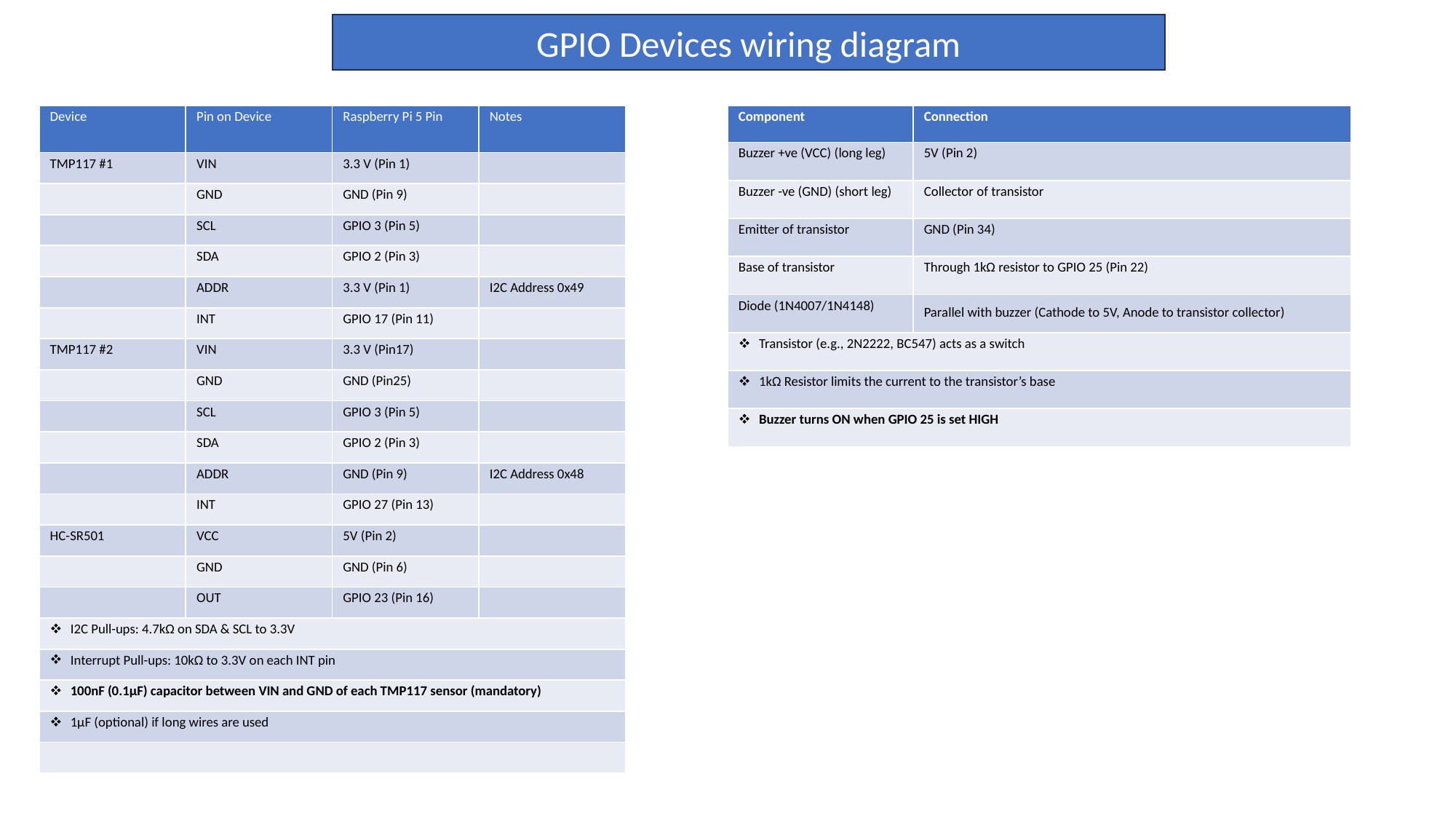

GPIO Devices wiring diagram
| Device | Pin on Device | Raspberry Pi 5 Pin | Notes |
| --- | --- | --- | --- |
| TMP117 #1 | VIN | 3.3 V (Pin 1) |  |
|  | GND | GND (Pin 9) |  |
|  | SCL | GPIO 3 (Pin 5) |  |
|  | SDA | GPIO 2 (Pin 3) |  |
|  | ADDR | 3.3 V (Pin 1) | I2C Address 0x49 |
|  | INT | GPIO 17 (Pin 11) |  |
| TMP117 #2 | VIN | 3.3 V (Pin17) |  |
|  | GND | GND (Pin25) |  |
|  | SCL | GPIO 3 (Pin 5) |  |
|  | SDA | GPIO 2 (Pin 3) |  |
|  | ADDR | GND (Pin 9) | I2C Address 0x48 |
|  | INT | GPIO 27 (Pin 13) |  |
| HC-SR501 | VCC | 5V (Pin 2) |  |
|  | GND | GND (Pin 6) |  |
|  | OUT | GPIO 23 (Pin 16) |  |
| I2C Pull-ups: 4.7kΩ on SDA & SCL to 3.3V |  |  |  |
| Interrupt Pull-ups: 10kΩ to 3.3V on each INT pin |  |  |  |
| 100nF (0.1µF) capacitor between VIN and GND of each TMP117 sensor (mandatory) |  |  |  |
| 1µF (optional) if long wires are used |  |  |  |
|  |  |  |  |
| Component | Connection |
| --- | --- |
| Buzzer +ve (VCC) (long leg) | 5V (Pin 2) |
| Buzzer -ve (GND) (short leg) | Collector of transistor |
| Emitter of transistor | GND (Pin 34) |
| Base of transistor | Through 1kΩ resistor to GPIO 25 (Pin 22) |
| Diode (1N4007/1N4148) | Parallel with buzzer (Cathode to 5V, Anode to transistor collector) |
| Transistor (e.g., 2N2222, BC547) acts as a switch |  |
| 1kΩ Resistor limits the current to the transistor’s base |  |
| Buzzer turns ON when GPIO 25 is set HIGH |  |